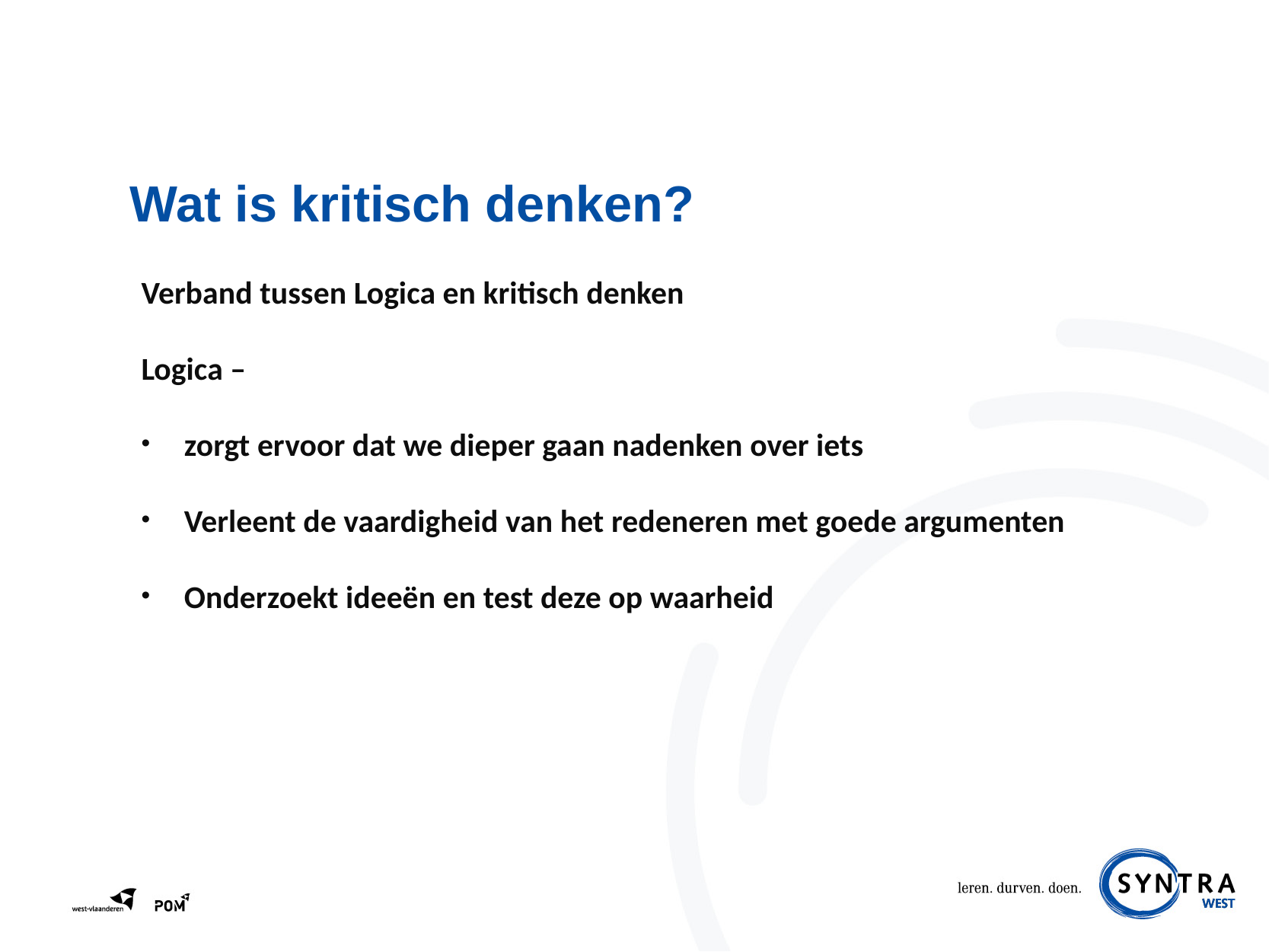

# Wat is kritisch denken?
Verband tussen Logica en kritisch denken

Logica –

zorgt ervoor dat we dieper gaan nadenken over iets

Verleent de vaardigheid van het redeneren met goede argumenten

Onderzoekt ideeën en test deze op waarheid